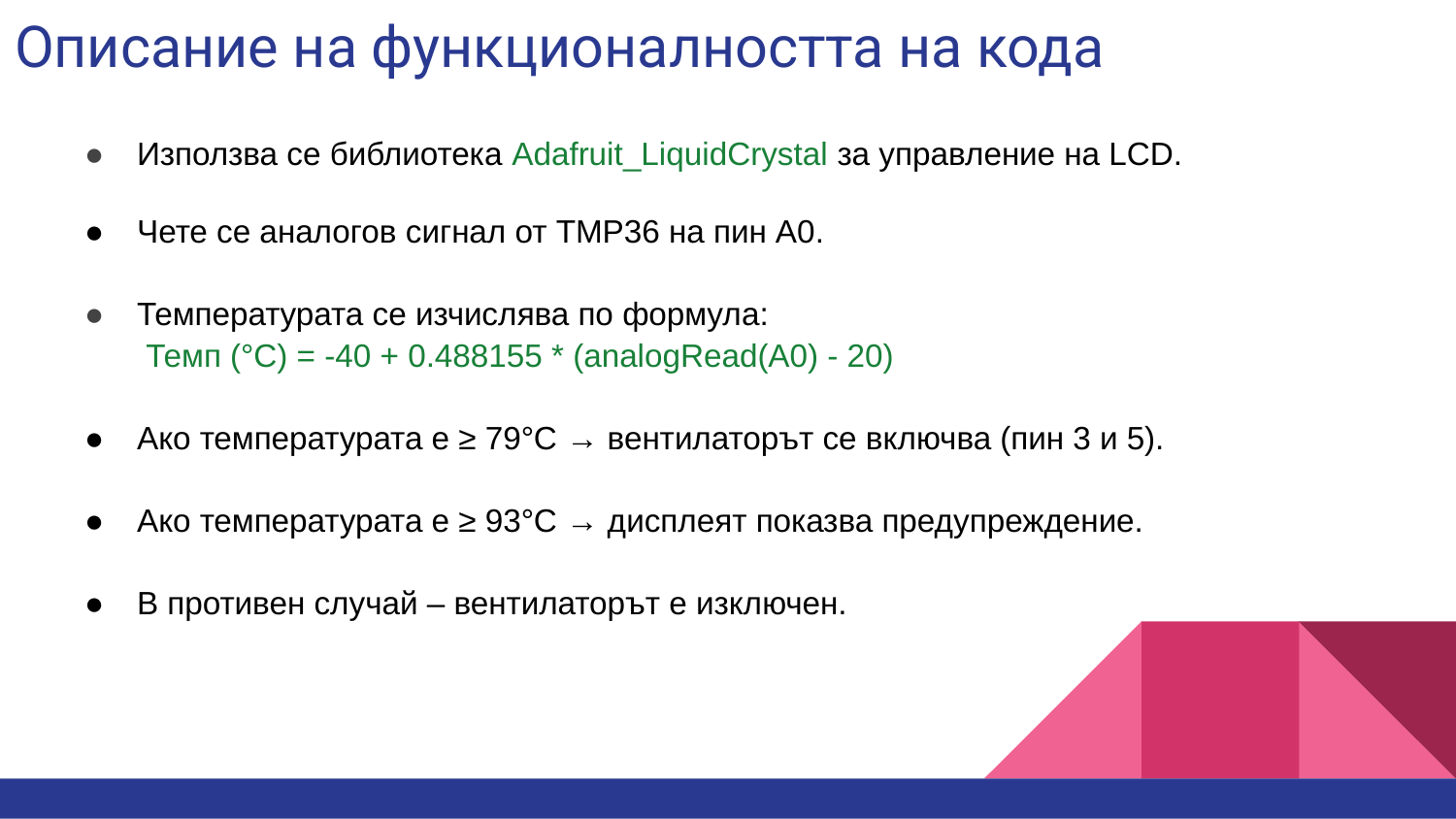

# Oписание на функционалността на кода
Използва се библиотека Adafruit_LiquidCrystal за управление на LCD.
Чете се аналогов сигнал от TMP36 на пин A0.
Температурата се изчислява по формула:
 Темп (°C) = -40 + 0.488155 * (analogRead(A0) - 20)
Ако температурата е ≥ 79°C → вентилаторът се включва (пин 3 и 5).
Ако температурата е ≥ 93°C → дисплеят показва предупреждение.
В противен случай – вентилаторът е изключен.